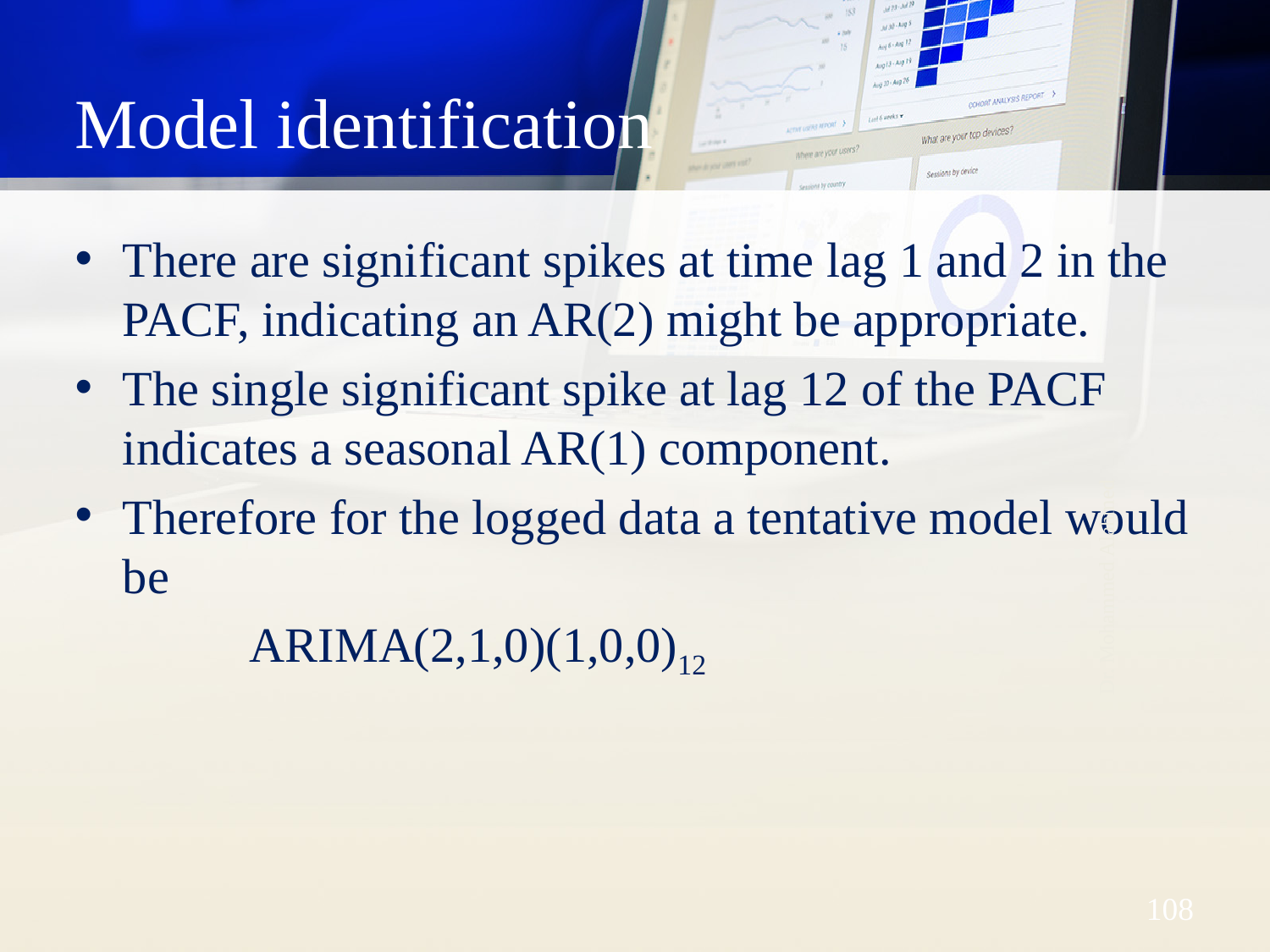

# Model identification
There are significant spikes at time lag 1 and 2 in the PACF, indicating an AR(2) might be appropriate.
The single significant spike at lag 12 of the PACF indicates a seasonal AR(1) component.
Therefore for the logged data a tentative model would be
		ARIMA(2,1,0)(1,0,0)12
Dr. Mohammed Alahmed
108